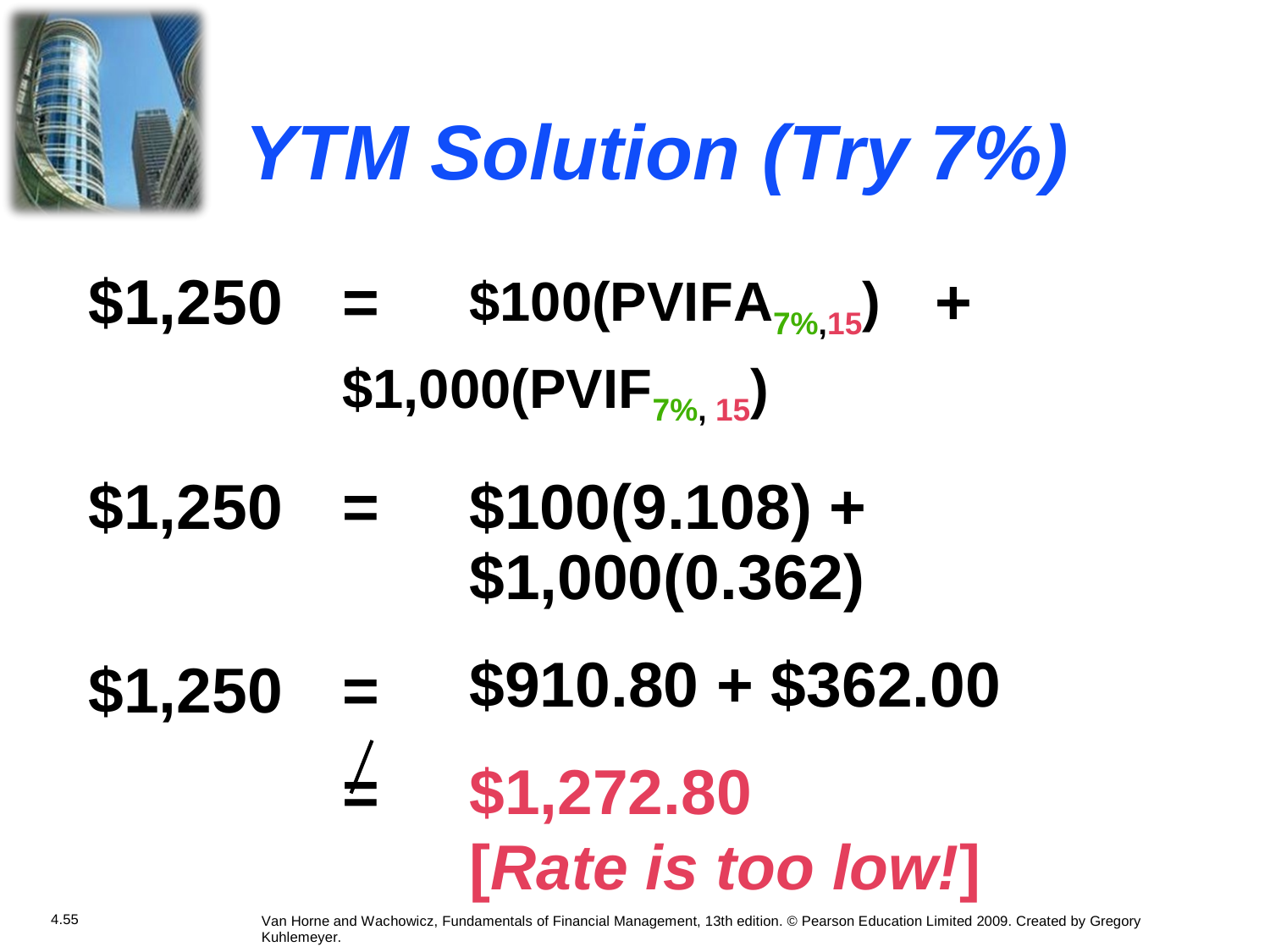

YTM
Solution (Try
7%)
$1,250
=
$100(PVIFA7%,15)
 +
$1,000(PVIF7%, 15)
$1,250
=
$100(9.108) +
$1,000(0.362)
$910.80 + $362.00
$1,272.80
[Rate is too low!]
$1,250
=
=

4.55
Van Horne and Wachowicz, Fundamentals of Financial Management, 13th edition. © Pearson Education Limited 2009. Created by Gregory Kuhlemeyer.